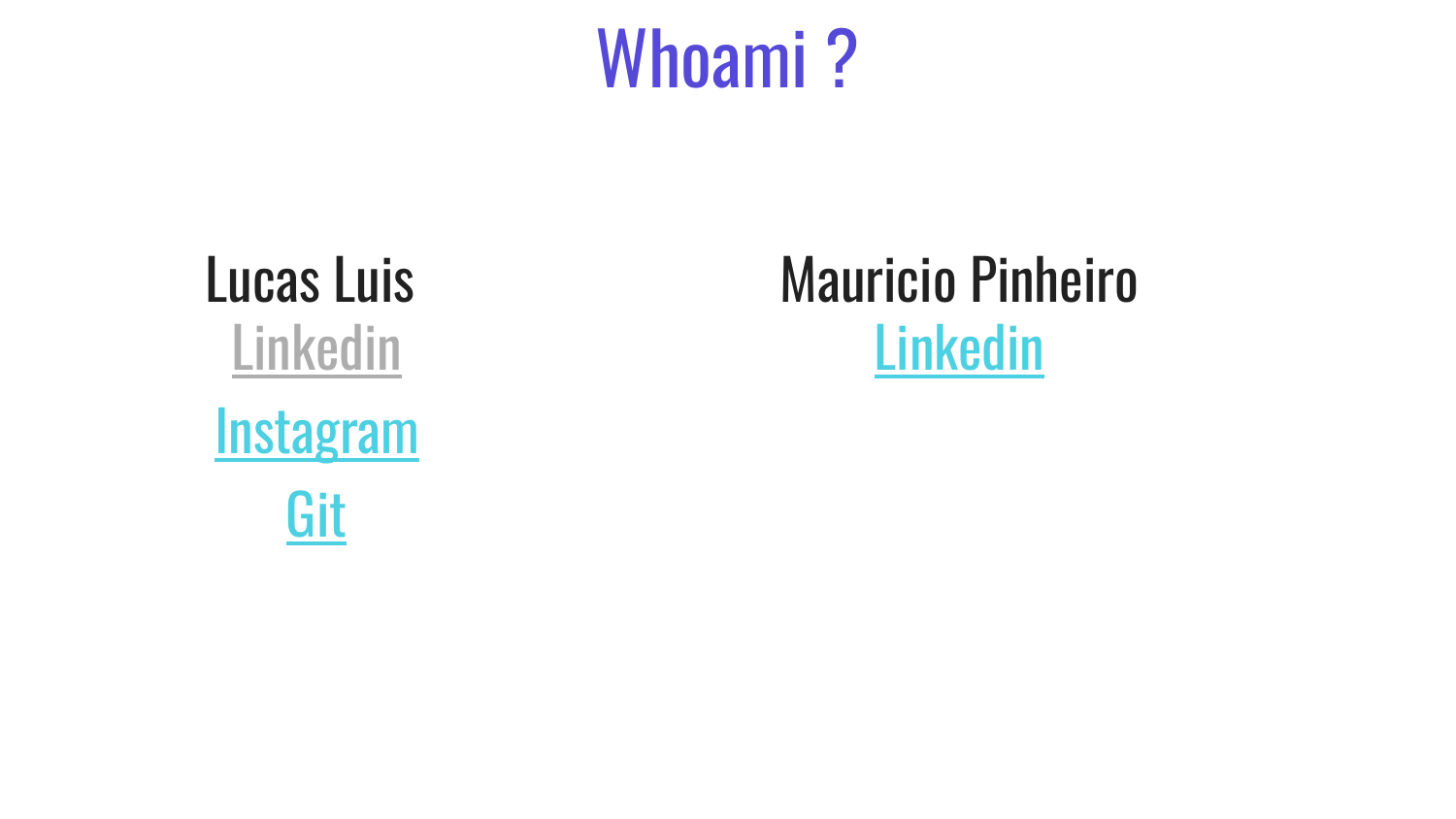

Whoami ?
Lucas Luis
Linkedin
Instagram
Git
Mauricio Pinheiro
Linkedin
#